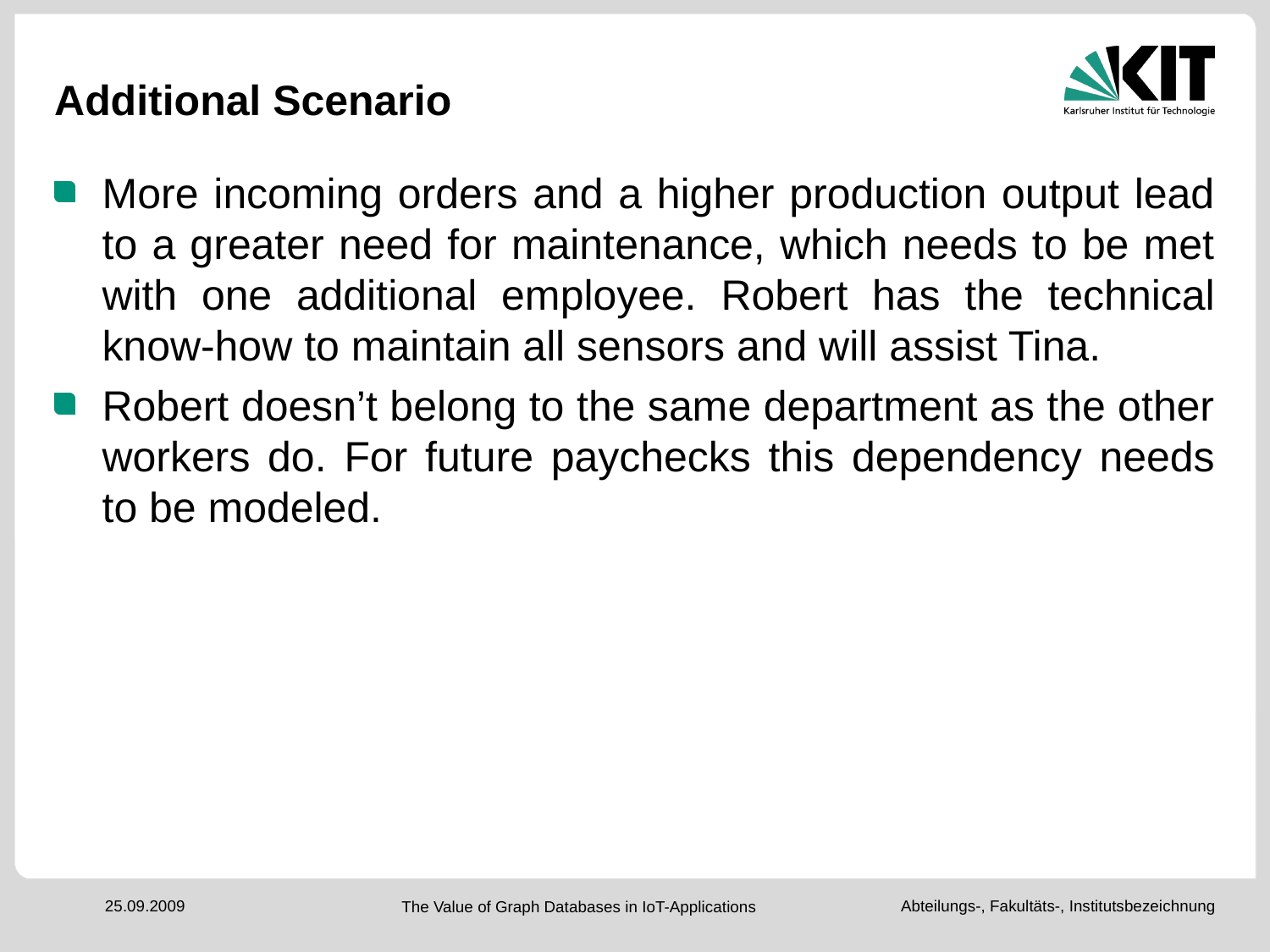

# Additional Scenario
More incoming orders and a higher production output lead to a greater need for maintenance, which needs to be met with one additional employee. Robert has the technical know-how to maintain all sensors and will assist Tina.
Robert doesn’t belong to the same department as the other workers do. For future paychecks this dependency needs to be modeled.
9